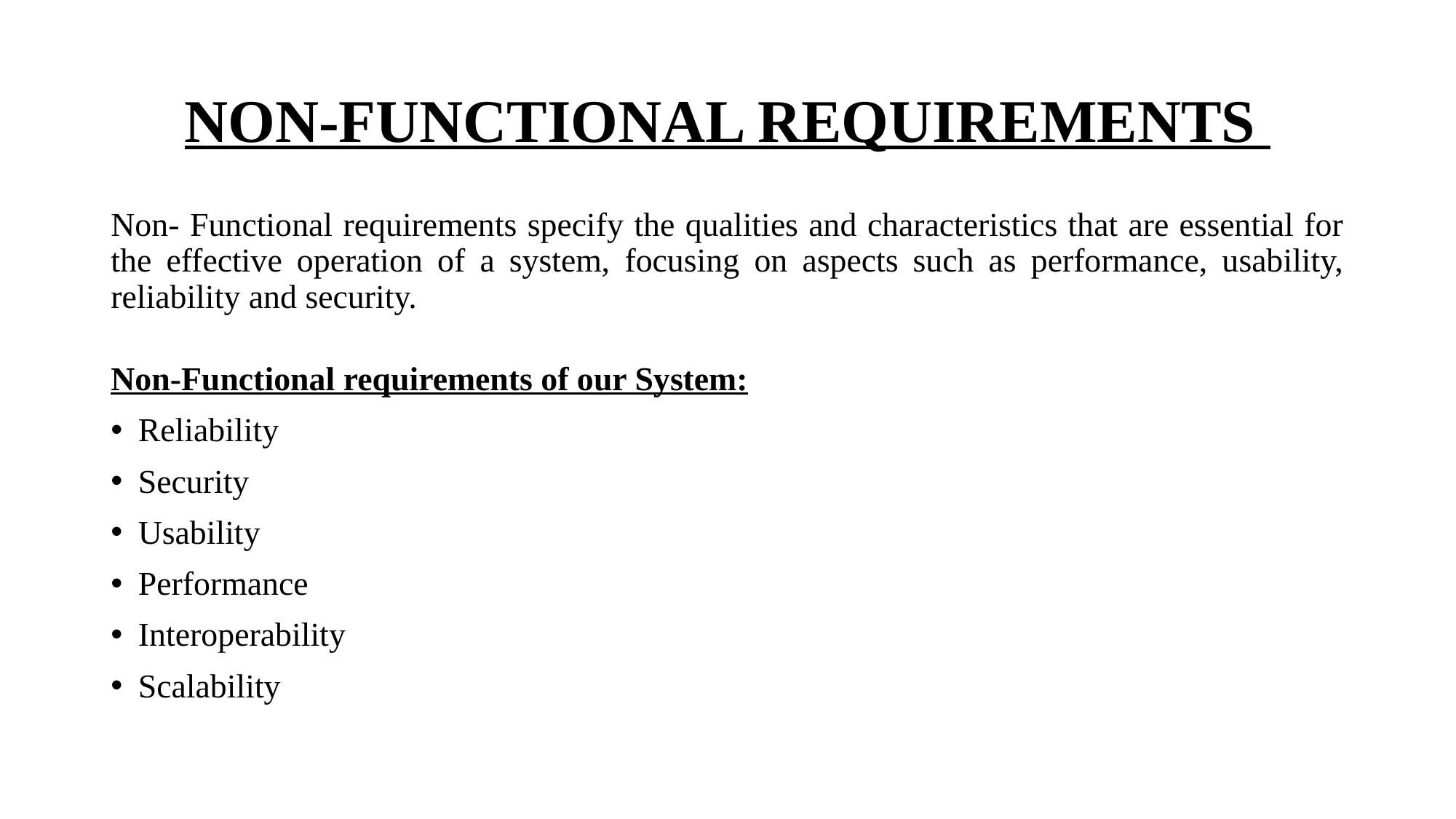

# NON-FUNCTIONAL REQUIREMENTS
Non- Functional requirements specify the qualities and characteristics that are essential for the effective operation of a system, focusing on aspects such as performance, usability, reliability and security.

Non-Functional requirements of our System:
Reliability
Security
Usability
Performance
Interoperability
Scalability